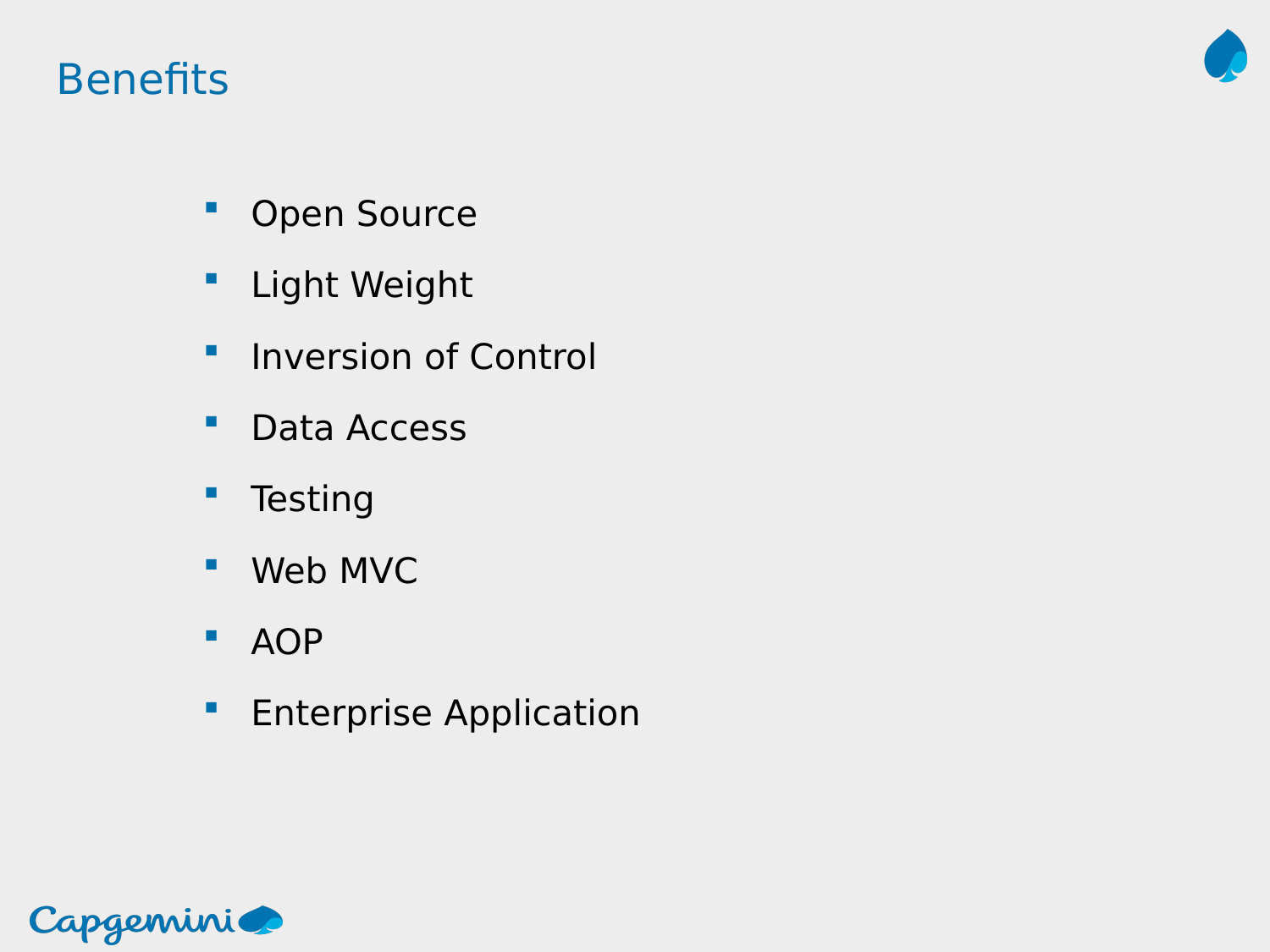

# Benefits

Open Source
Light Weight
Inversion of Control
Data Access
Testing
Web MVC
AOP
Enterprise Application